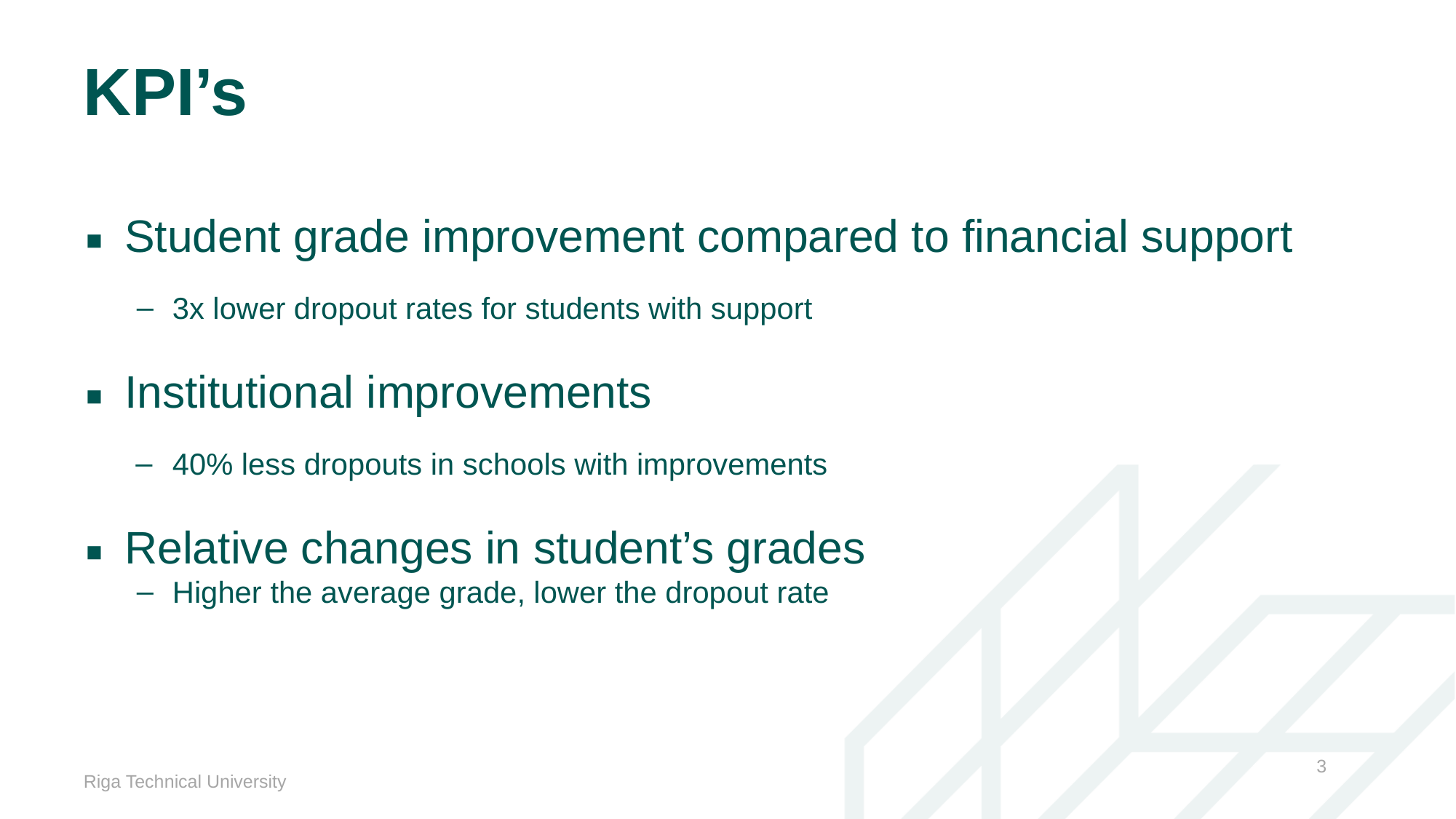

# KPI’s
Student grade improvement compared to financial support
3x lower dropout rates for students with support
Institutional improvements
40% less dropouts in schools with improvements
Relative changes in student’s grades
Higher the average grade, lower the dropout rate
Riga Technical University